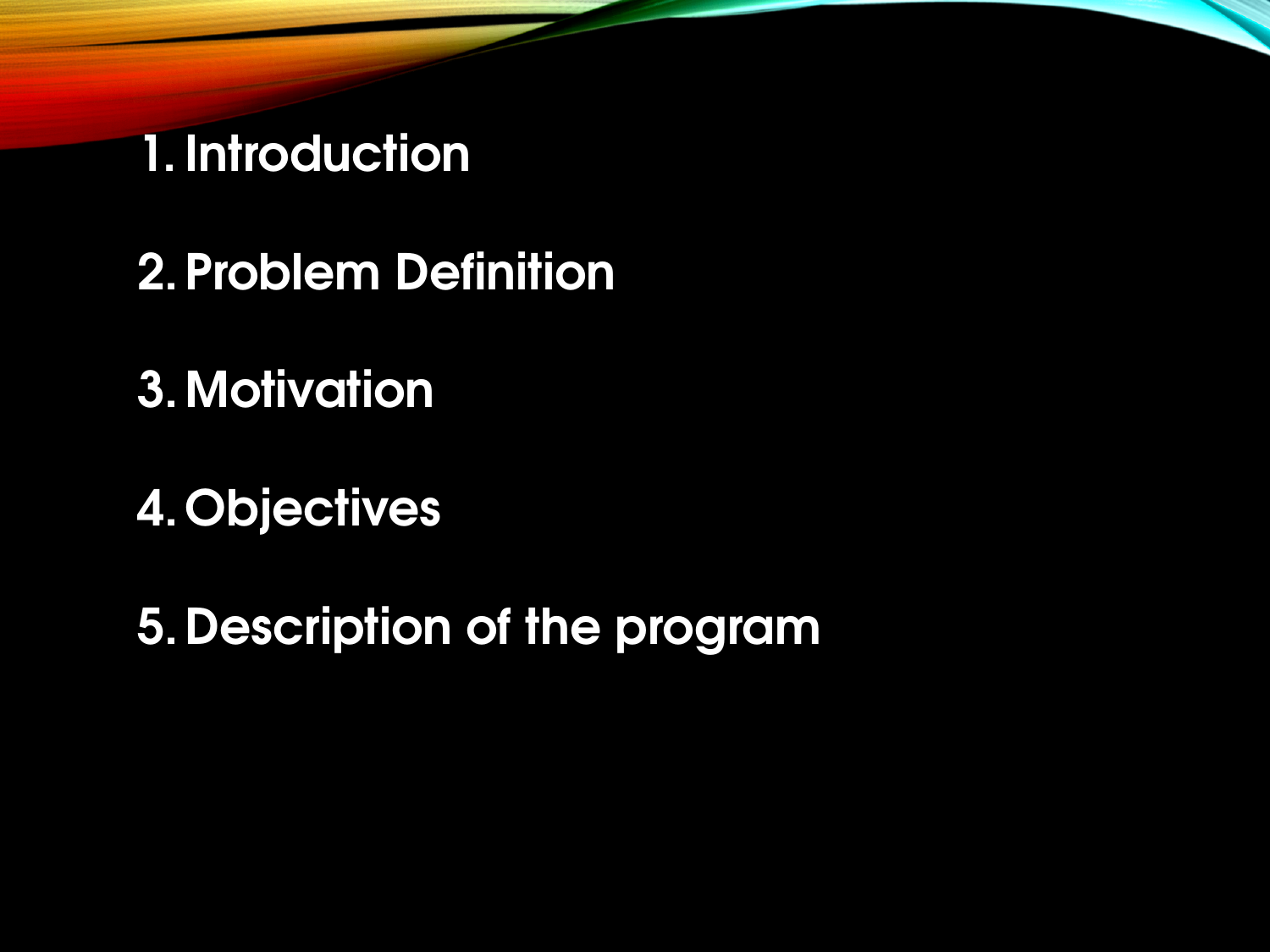

Introduction
Problem Definition
Motivation
Objectives
Description of the program